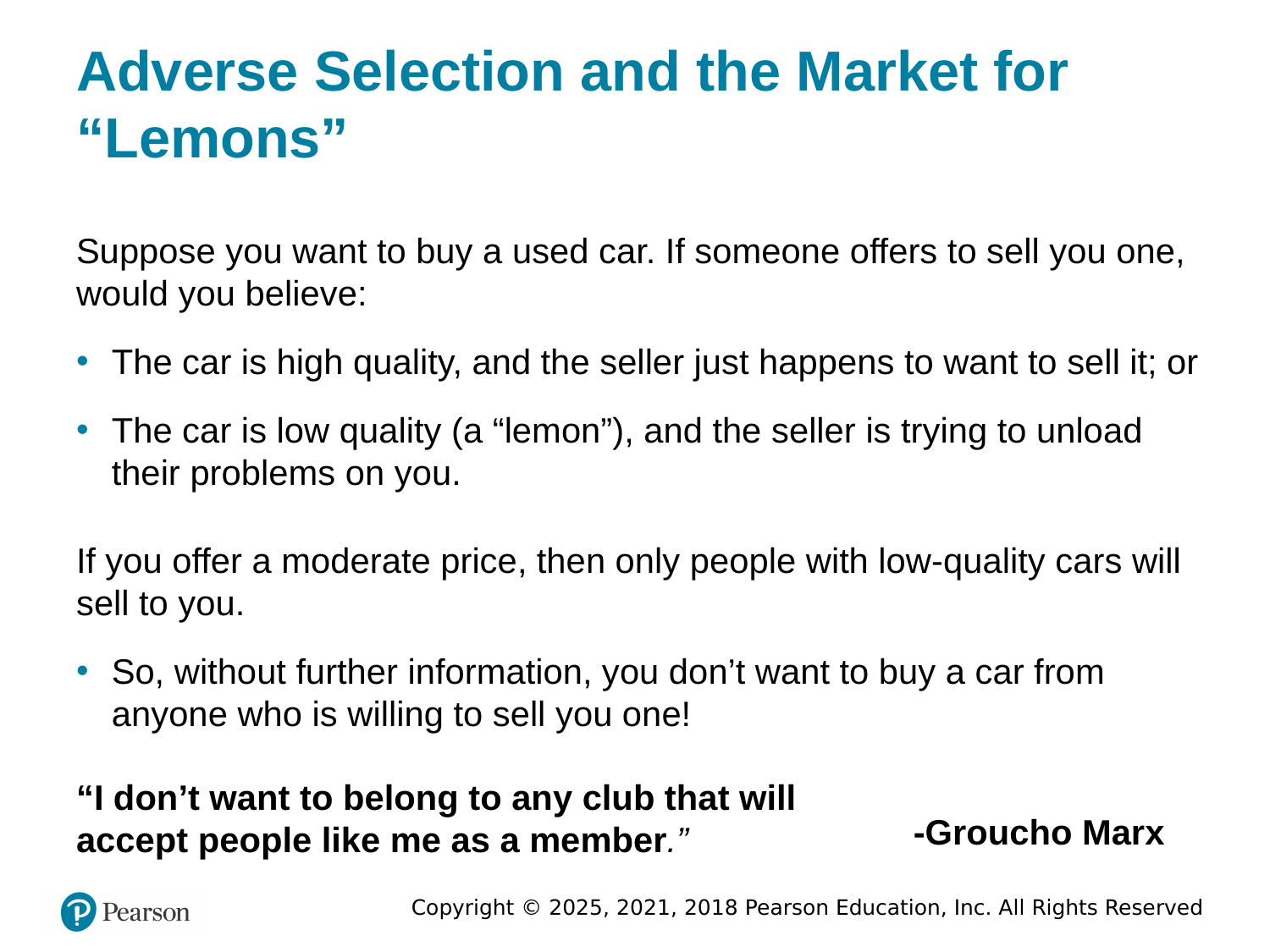

# Adverse Selection and the Market for “Lemons”
Suppose you want to buy a used car. If someone offers to sell you one, would you believe:
The car is high quality, and the seller just happens to want to sell it; or
The car is low quality (a “lemon”), and the seller is trying to unload their problems on you.
If you offer a moderate price, then only people with low-quality cars will sell to you.
So, without further information, you don’t want to buy a car from anyone who is willing to sell you one!
“I don’t want to belong to any club that will accept people like me as a member.”
-Groucho Marx